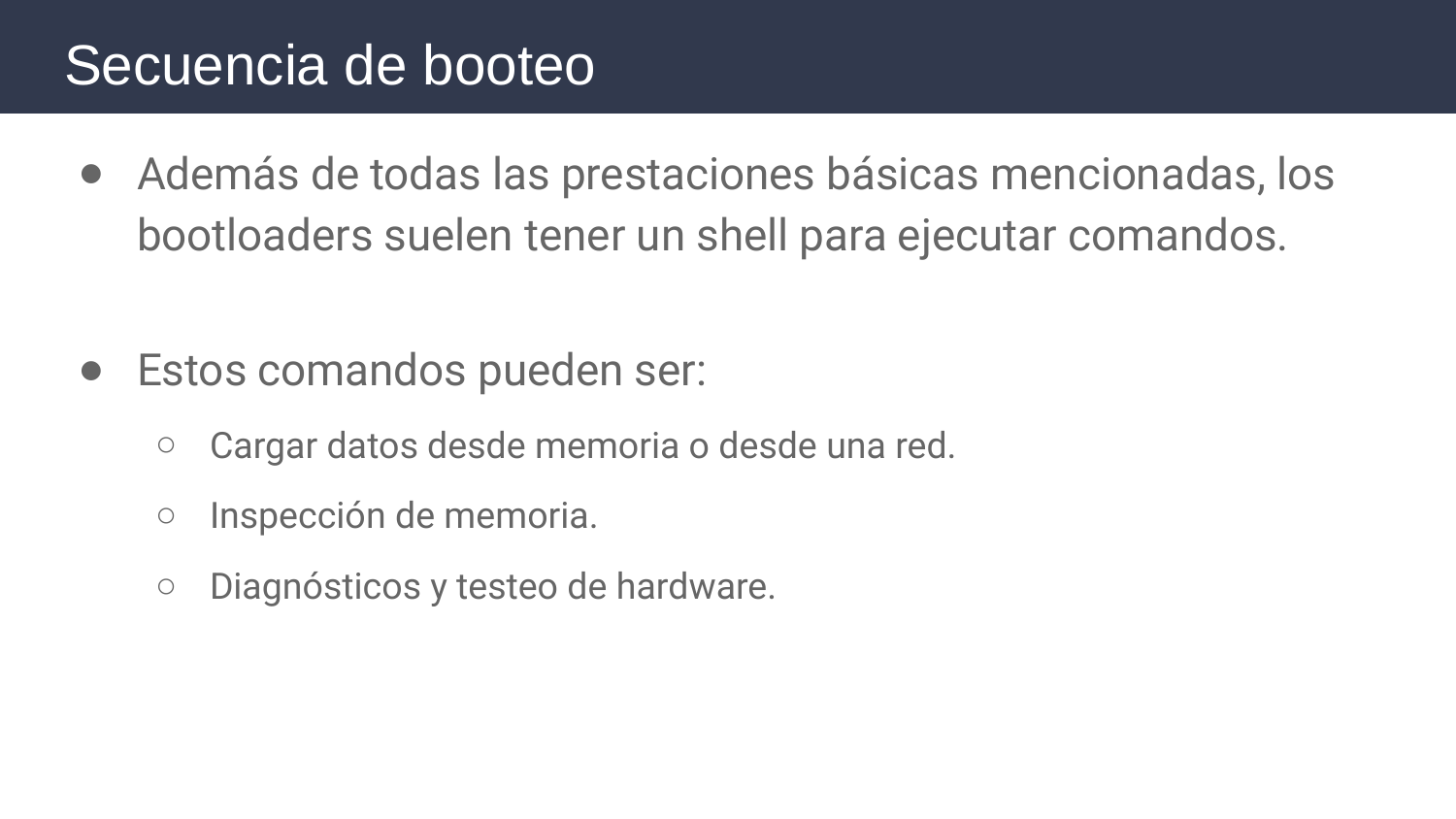

# Secuencia de booteo

Además de todas las prestaciones básicas mencionadas, los bootloaders suelen tener un shell para ejecutar comandos.
Estos comandos pueden ser:
Cargar datos desde memoria o desde una red.
Inspección de memoria.
Diagnósticos y testeo de hardware.